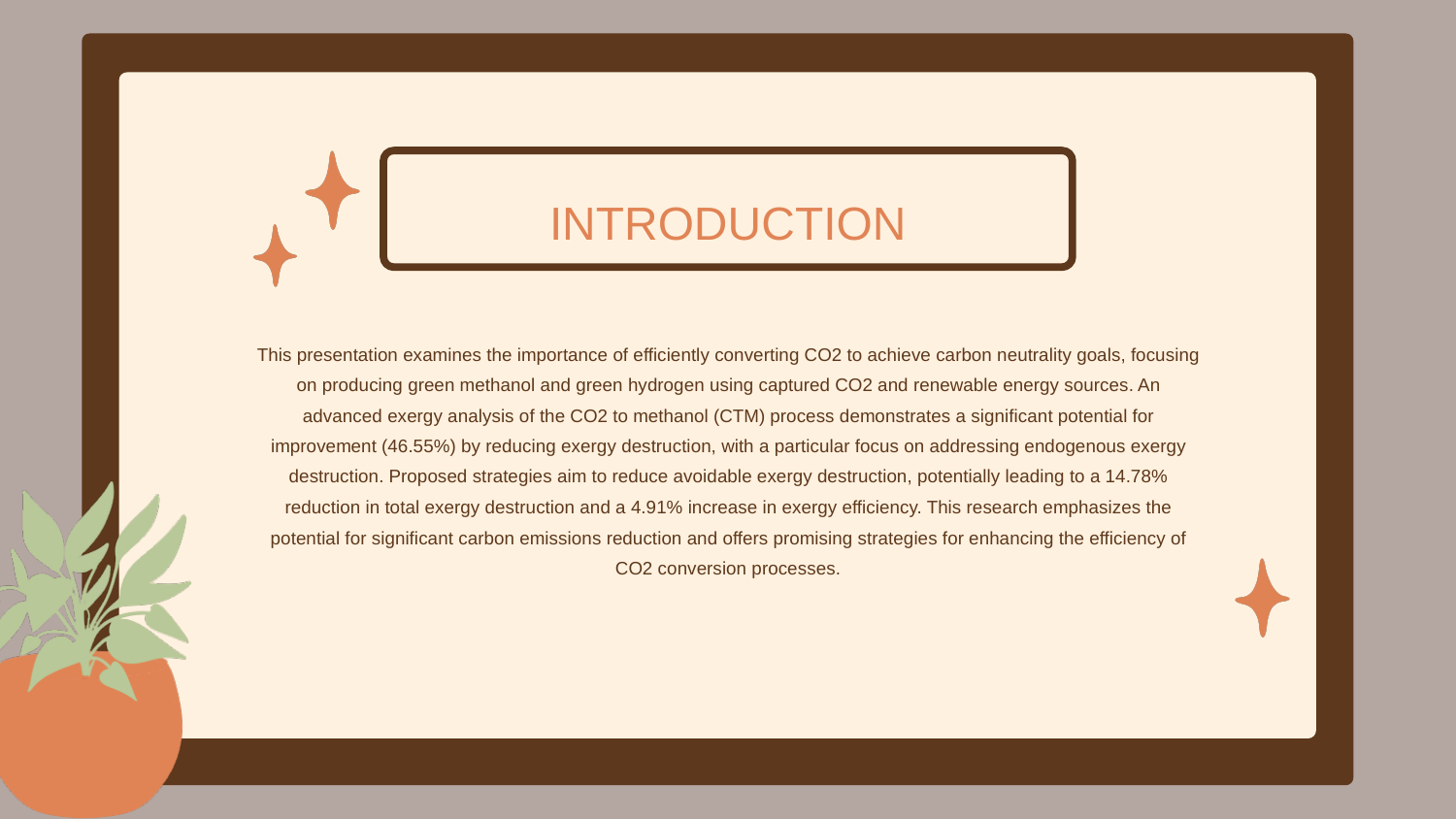

INTRODUCTION

This presentation examines the importance of efficiently converting CO2 to achieve carbon neutrality goals, focusing on producing green methanol and green hydrogen using captured CO2 and renewable energy sources. An advanced exergy analysis of the CO2 to methanol (CTM) process demonstrates a significant potential for improvement (46.55%) by reducing exergy destruction, with a particular focus on addressing endogenous exergy destruction. Proposed strategies aim to reduce avoidable exergy destruction, potentially leading to a 14.78% reduction in total exergy destruction and a 4.91% increase in exergy efficiency. This research emphasizes the potential for significant carbon emissions reduction and offers promising strategies for enhancing the efficiency of CO2 conversion processes.